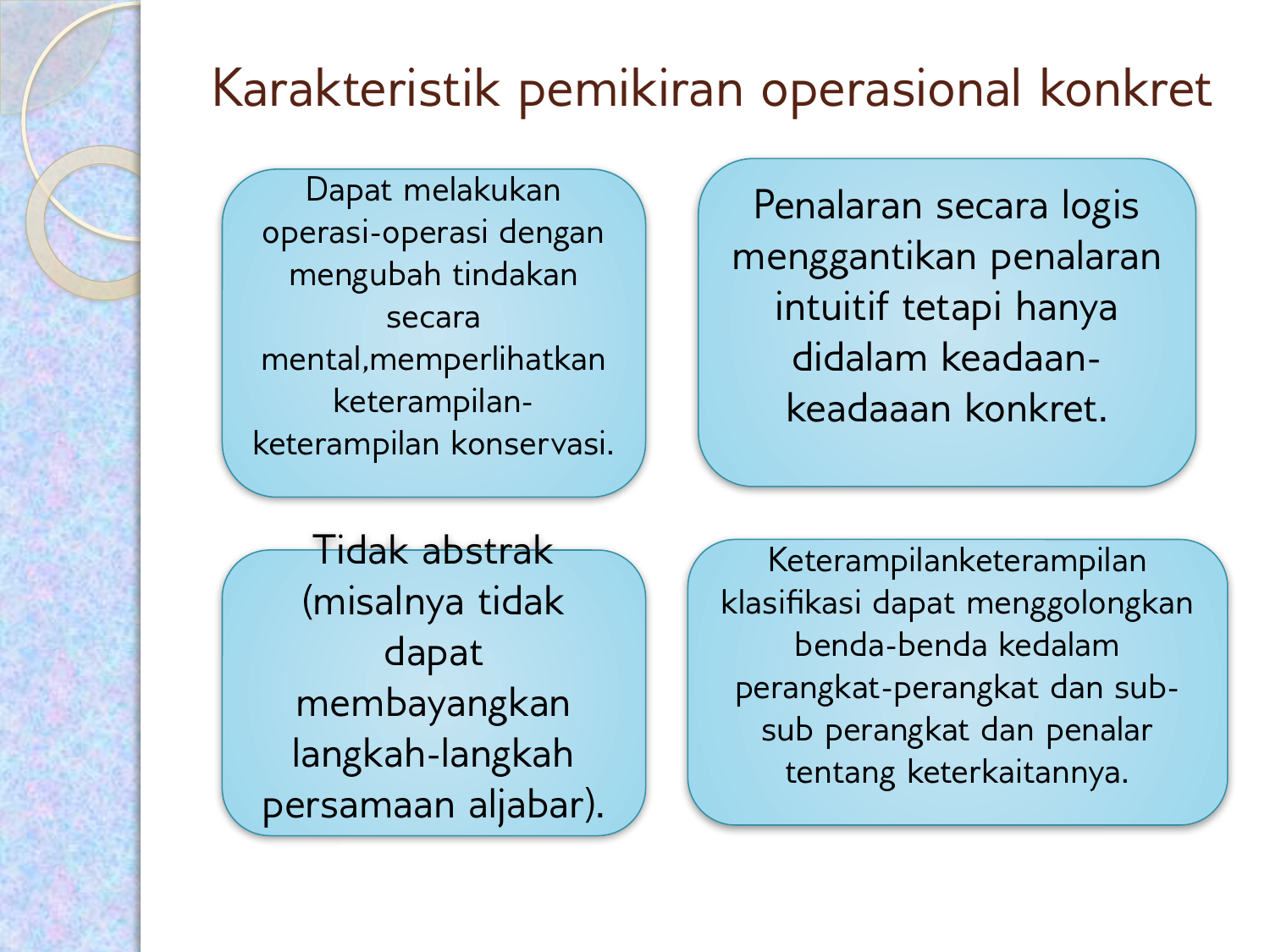

# Karakteristik pemikiran operasional konkret
Penalaran secara logis menggantikan penalaran intuitif tetapi hanya didalam keadaan-keadaaan konkret.

Dapat melakukan operasi-operasi dengan mengubah tindakan secara mental,memperlihatkan keterampilan-keterampilan konservasi.

Keterampilanketerampilan klasifikasi dapat menggolongkan benda-benda kedalam perangkat-perangkat dan sub-sub perangkat dan penalar tentang keterkaitannya.

Tidak abstrak (misalnya tidak dapat membayangkan langkah-langkah persamaan aljabar).